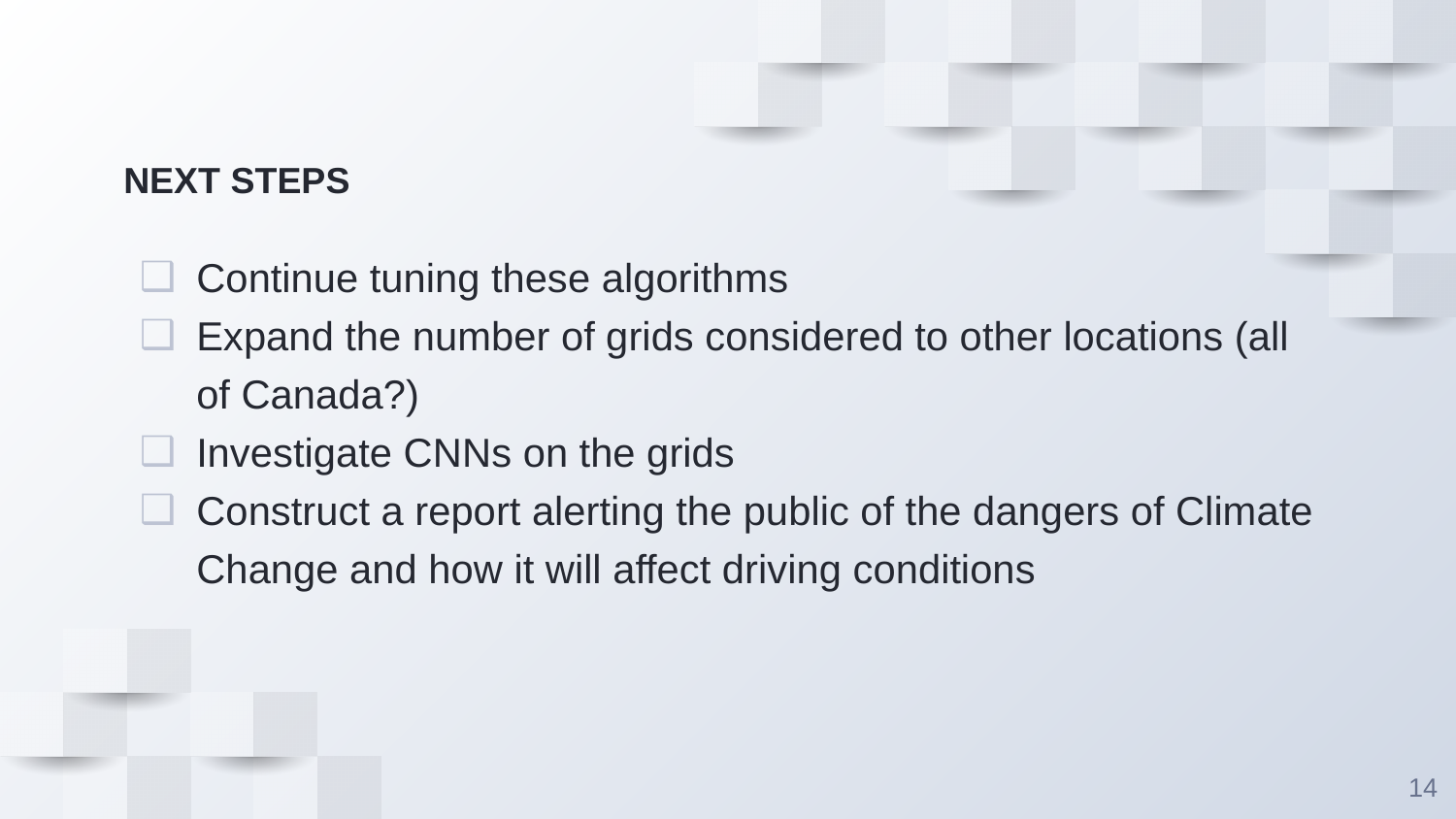

# NEXT STEPS
Continue tuning these algorithms
Expand the number of grids considered to other locations (all of Canada?)
Investigate CNNs on the grids
Construct a report alerting the public of the dangers of Climate Change and how it will affect driving conditions
14